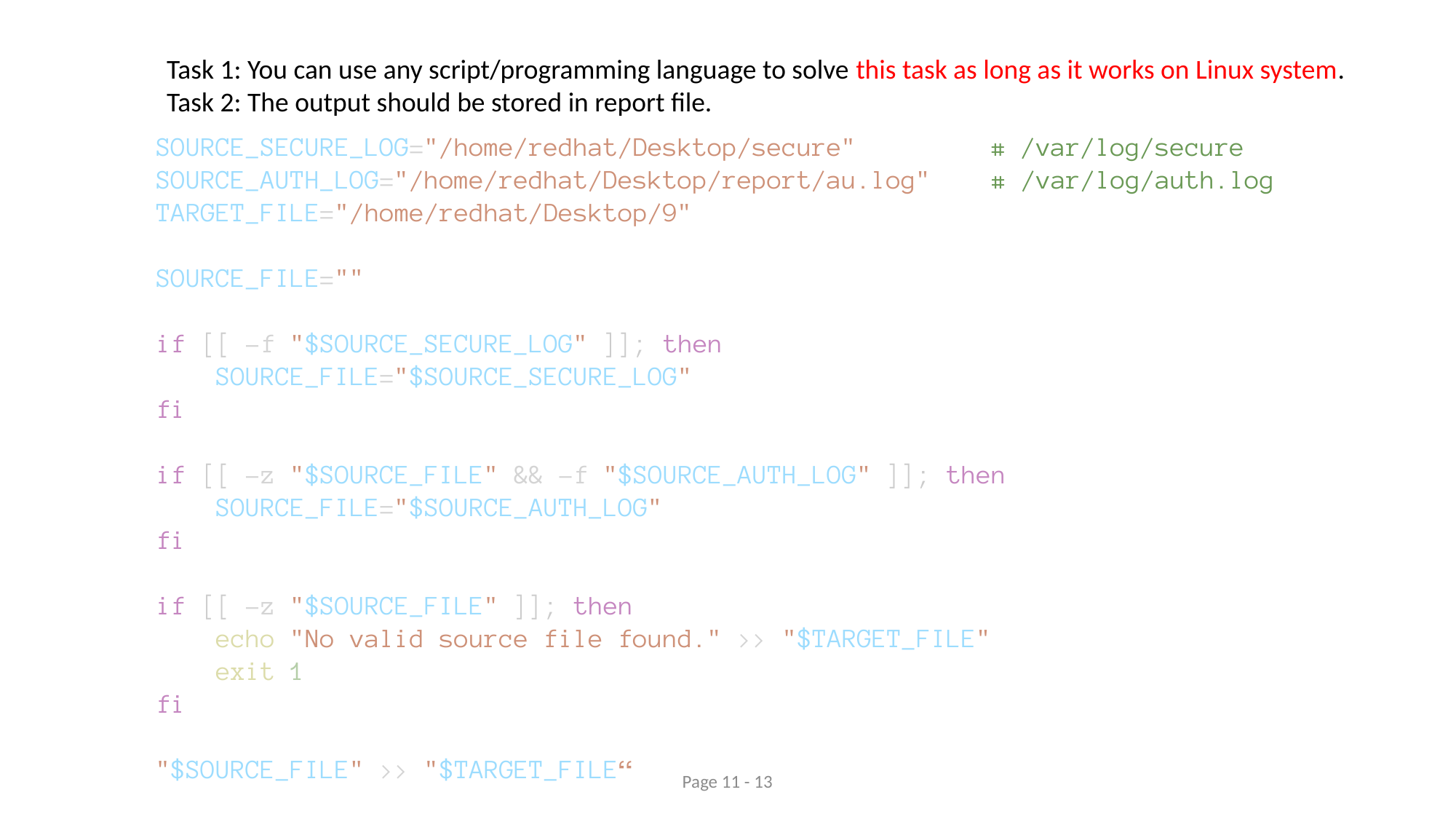

Task 1: You can use any script/programming language to solve this task as long as it works on Linux system.
Task 2: The output should be stored in report file.
SOURCE_SECURE_LOG="/home/redhat/Desktop/secure"         # /var/log/secure
SOURCE_AUTH_LOG="/home/redhat/Desktop/report/au.log"    # /var/log/auth.log
TARGET_FILE="/home/redhat/Desktop/9"
SOURCE_FILE=""
if [[ -f "$SOURCE_SECURE_LOG" ]]; then
    SOURCE_FILE="$SOURCE_SECURE_LOG"
fi
if [[ -z "$SOURCE_FILE" && -f "$SOURCE_AUTH_LOG" ]]; then
    SOURCE_FILE="$SOURCE_AUTH_LOG"
fi
if [[ -z "$SOURCE_FILE" ]]; then
    echo "No valid source file found." >> "$TARGET_FILE"
    exit 1
fi
"$SOURCE_FILE" >> "$TARGET_FILE“
Page 11 - 13